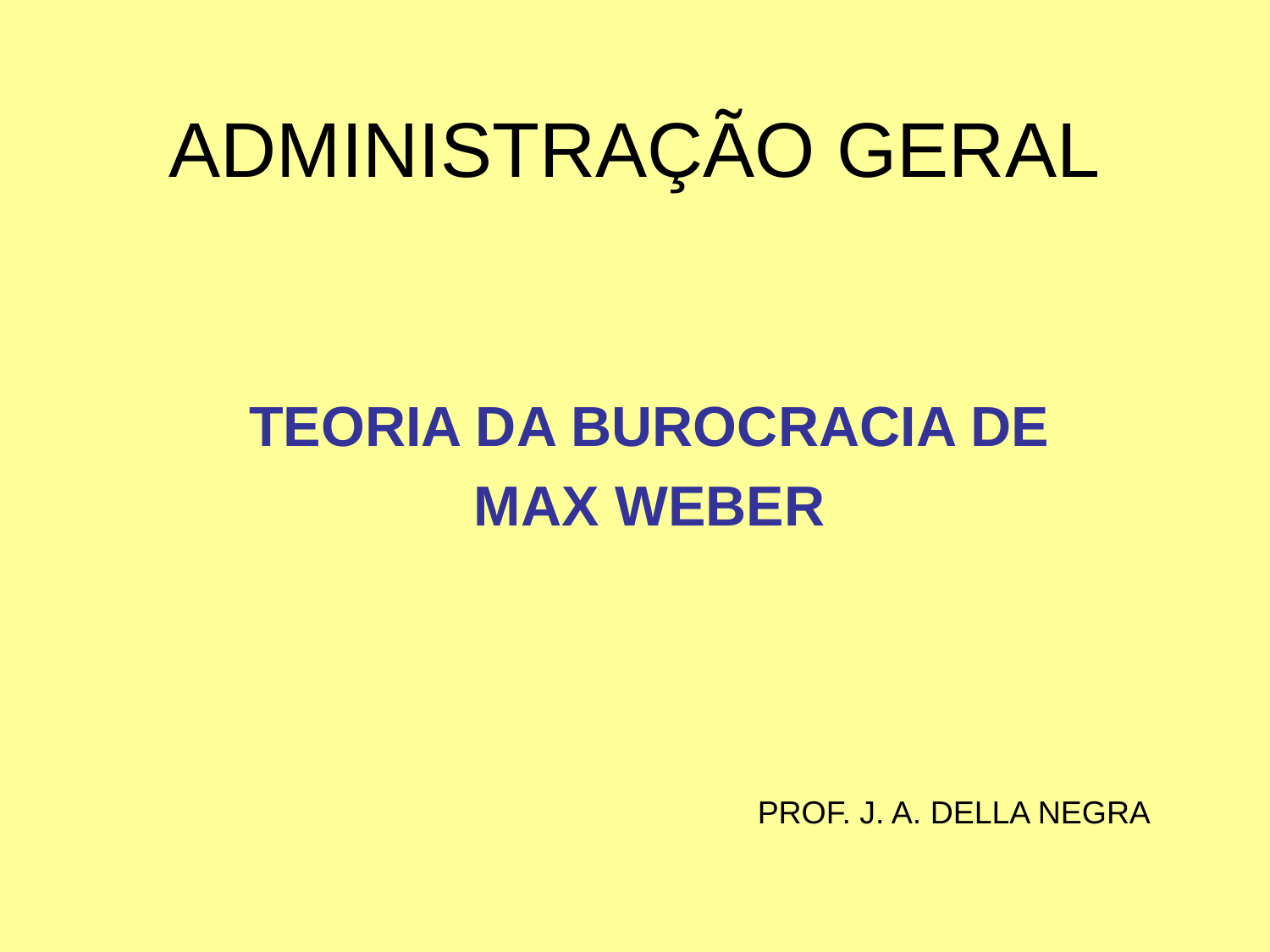

# ADMINISTRAÇÃO GERAL

TEORIA DA BUROCRACIA DE
MAX WEBER
PROF. J. A. DELLA NEGRA